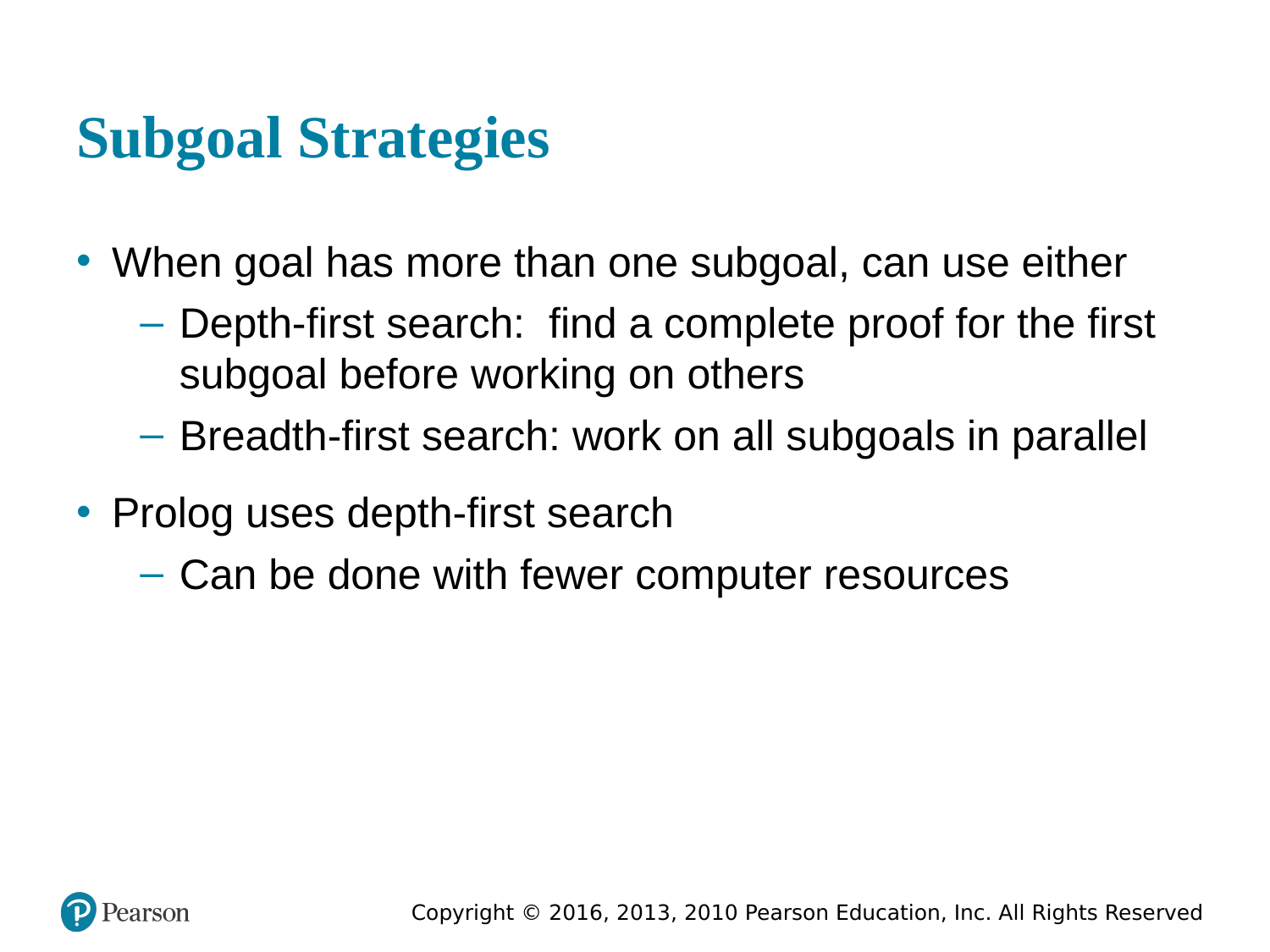

# Subgoal Strategies
When goal has more than one subgoal, can use either
Depth-first search:  find a complete proof for the first subgoal before working on others
Breadth-first search: work on all subgoals in parallel
Prolog uses depth-first search
Can be done with fewer computer resources